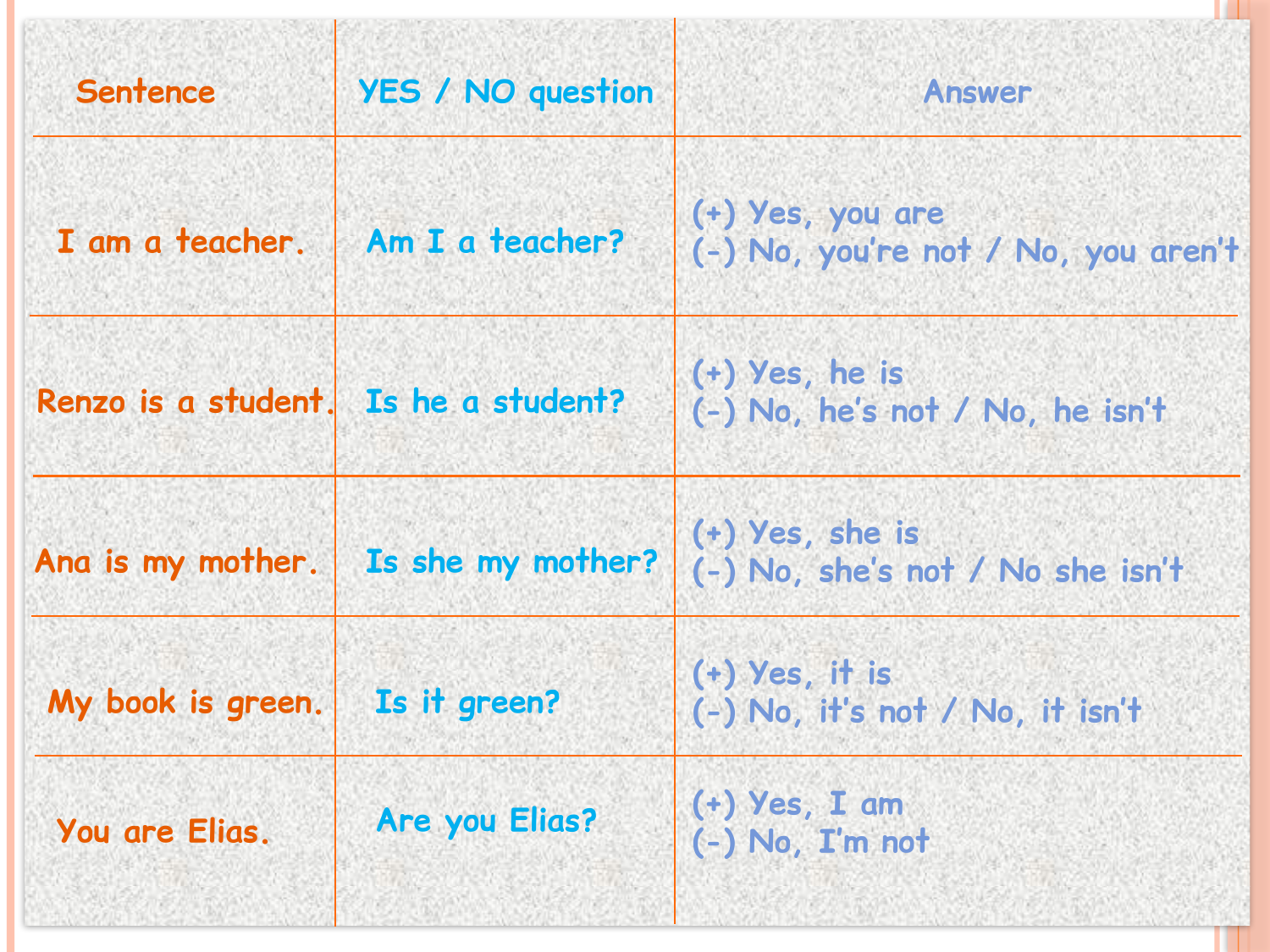

Sentence
YES / NO question
Answer
(+) Yes, you are
(-) No, you’re not / No, you aren’t
I am a teacher.
Am I a teacher?
(+) Yes, he is
(-) No, he’s not / No, he isn’t
Renzo is a student.
Is he a student?
(+) Yes, she is
(-) No, she’s not / No she isn’t
Ana is my mother.
Is she my mother?
(+) Yes, it is
(-) No, it’s not / No, it isn’t
My book is green.
Is it green?
(+) Yes, I am
(-) No, I’m not
Are you Elias?
You are Elias.